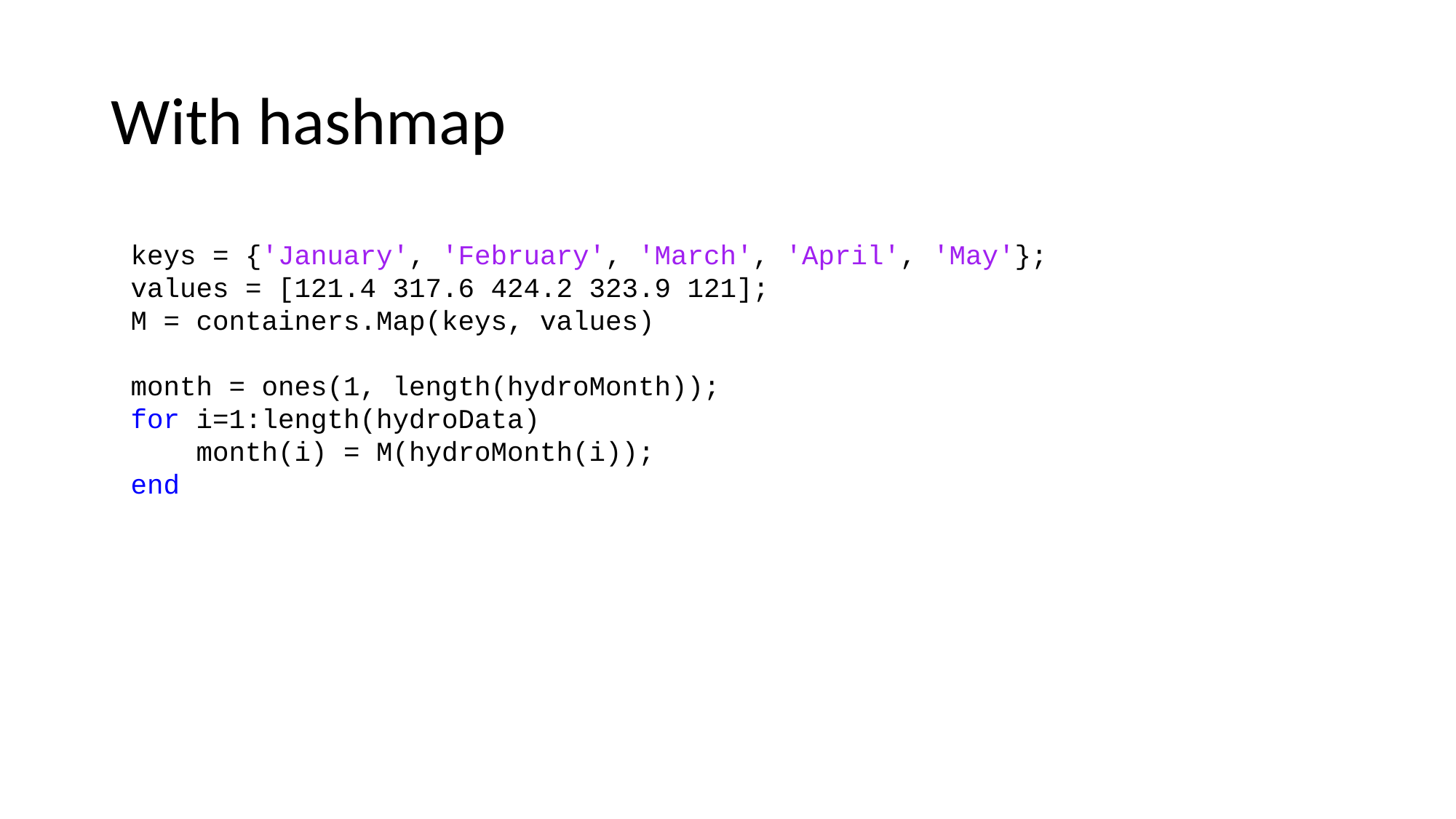

# With hashmap
keys = {'January', 'February', 'March', 'April', 'May'};
values = [121.4 317.6 424.2 323.9 121];
M = containers.Map(keys, values)

month = ones(1, length(hydroMonth));
for i=1:length(hydroData)
    month(i) = M(hydroMonth(i));
end